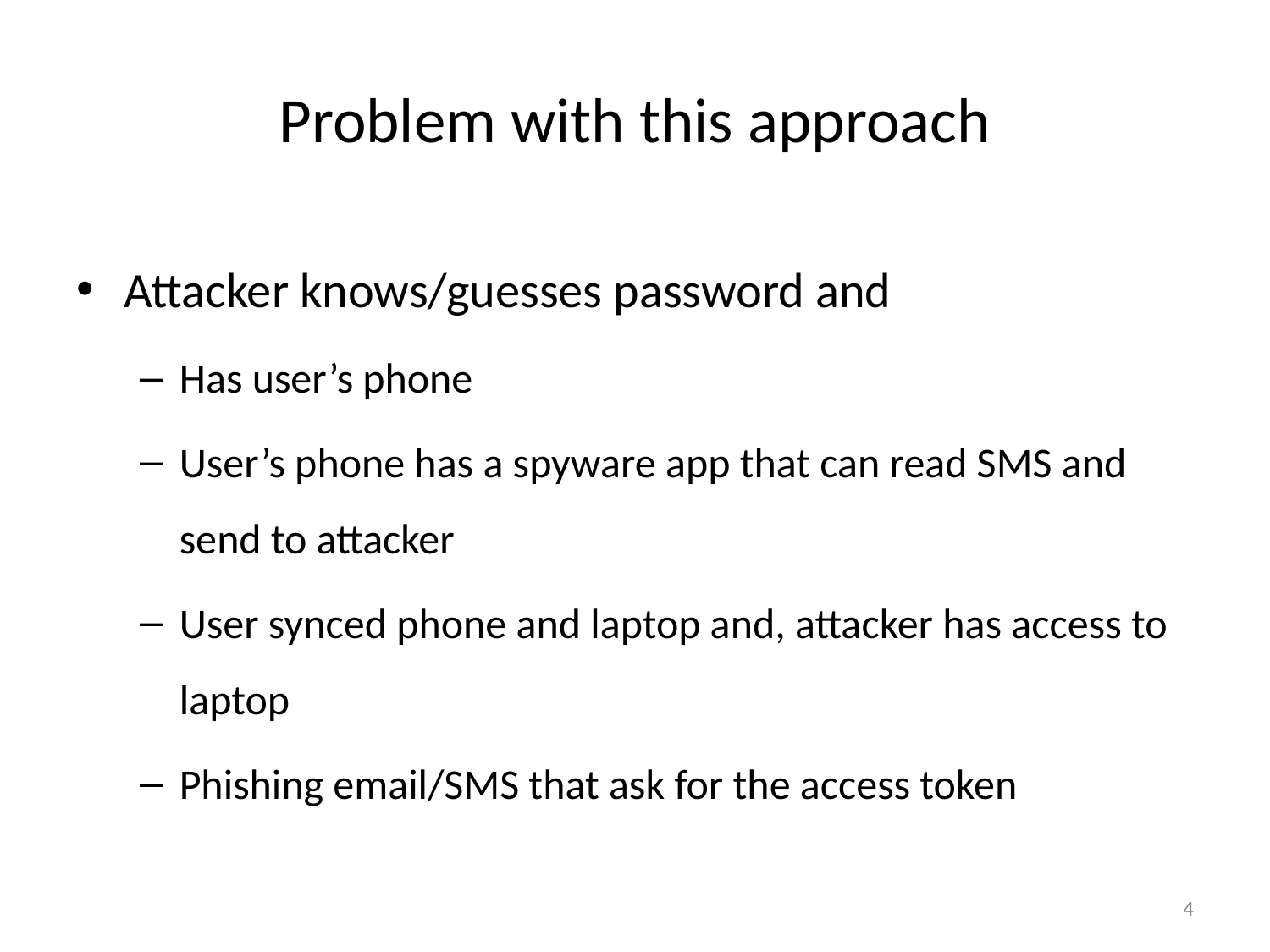

# Problem with this approach
Attacker knows/guesses password and
Has user’s phone
User’s phone has a spyware app that can read SMS and send to attacker
User synced phone and laptop and, attacker has access to laptop
Phishing email/SMS that ask for the access token
4